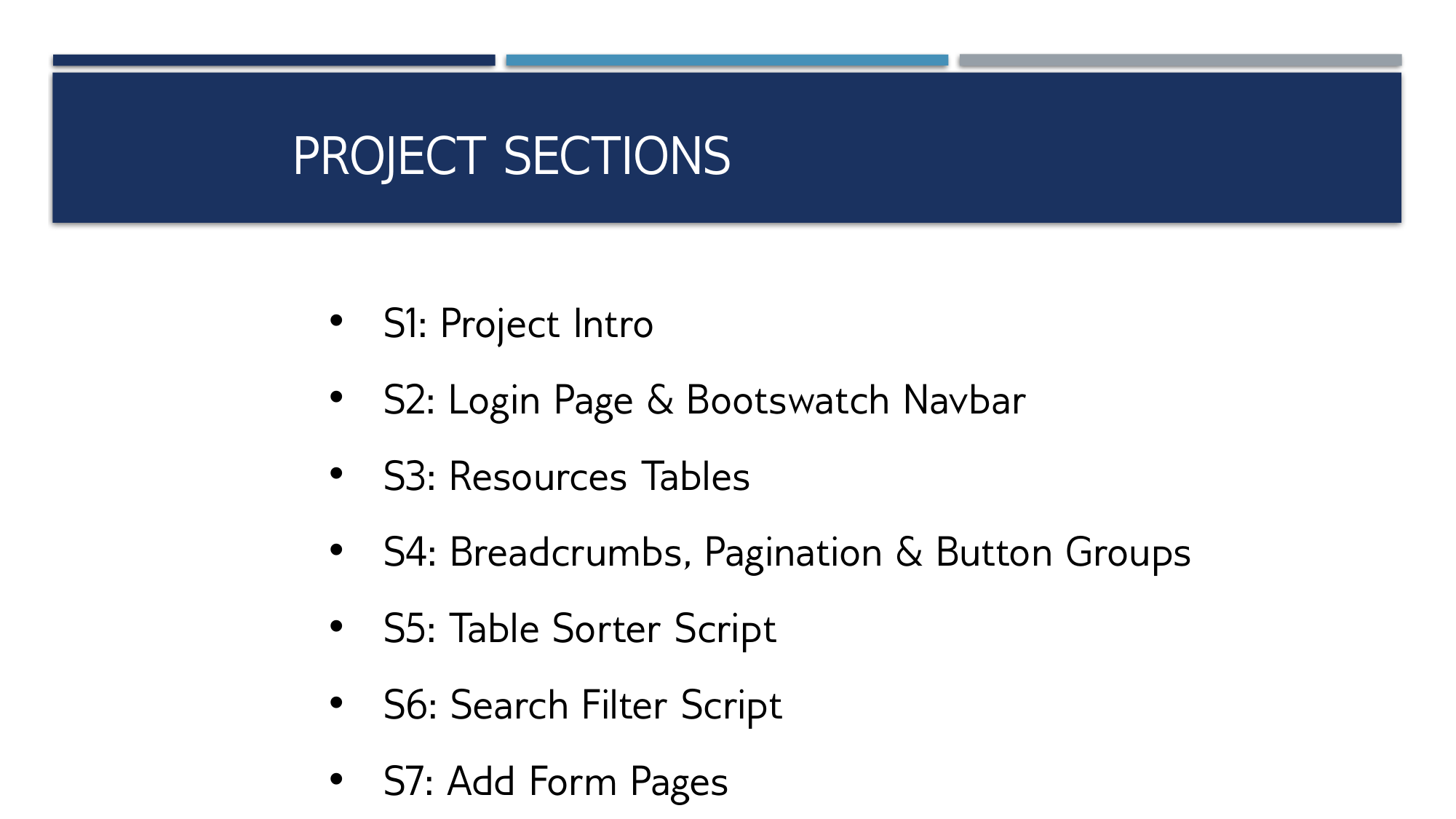

# Project Sections
S1: Project Intro
S2: Login Page & Bootswatch Navbar
S3: Resources Tables
S4: Breadcrumbs, Pagination & Button Groups
S5: Table Sorter Script
S6: Search Filter Script
S7: Add Form Pages